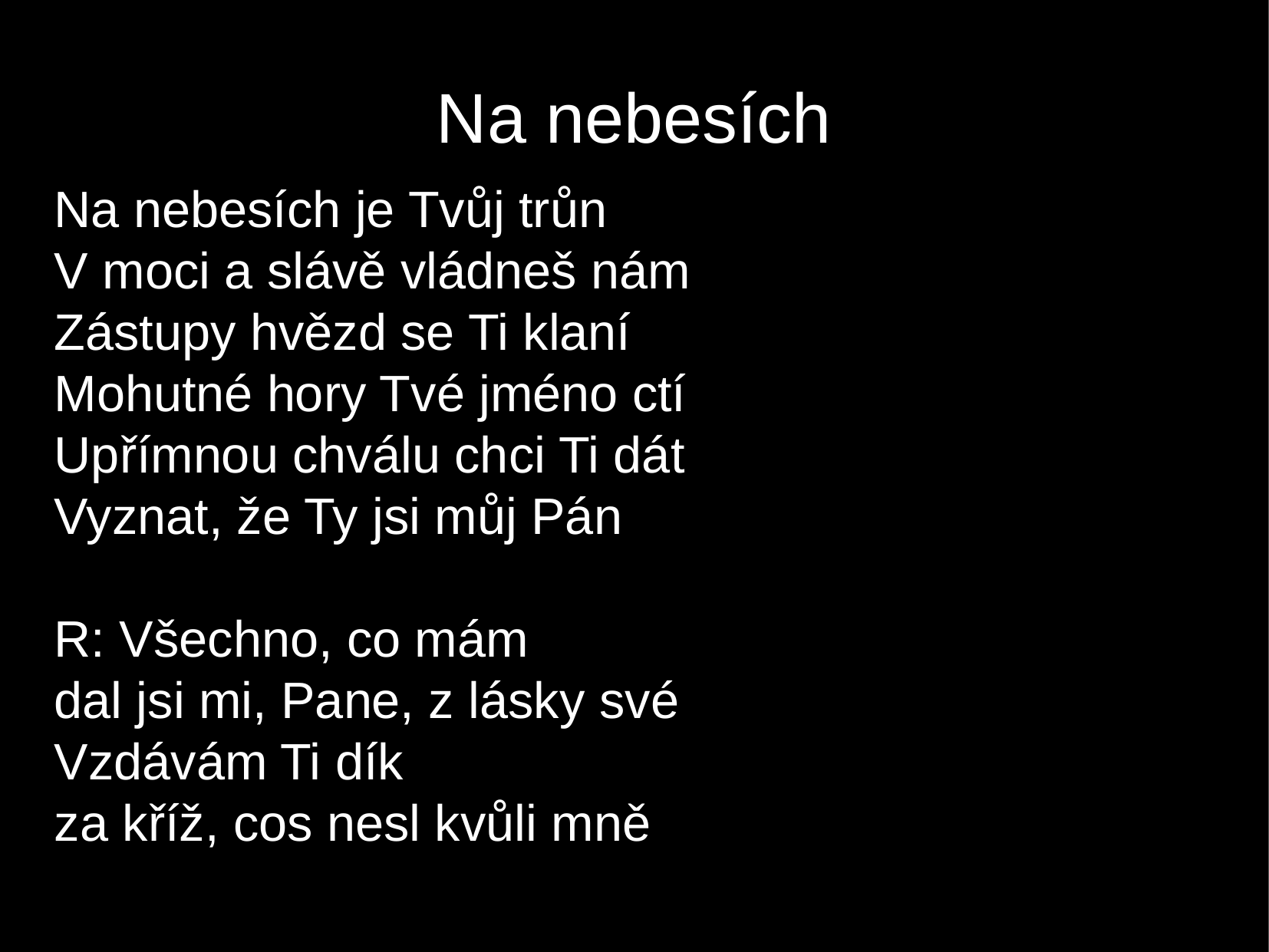

Na nebesích
Na nebesích je Tvůj trůn
V moci a slávě vládneš nám
Zástupy hvězd se Ti klaní
Mohutné hory Tvé jméno ctí
Upřímnou chválu chci Ti dát
Vyznat, že Ty jsi můj Pán

R: Všechno, co mám
dal jsi mi, Pane, z lásky své
Vzdávám Ti dík
za kříž, cos nesl kvůli mně